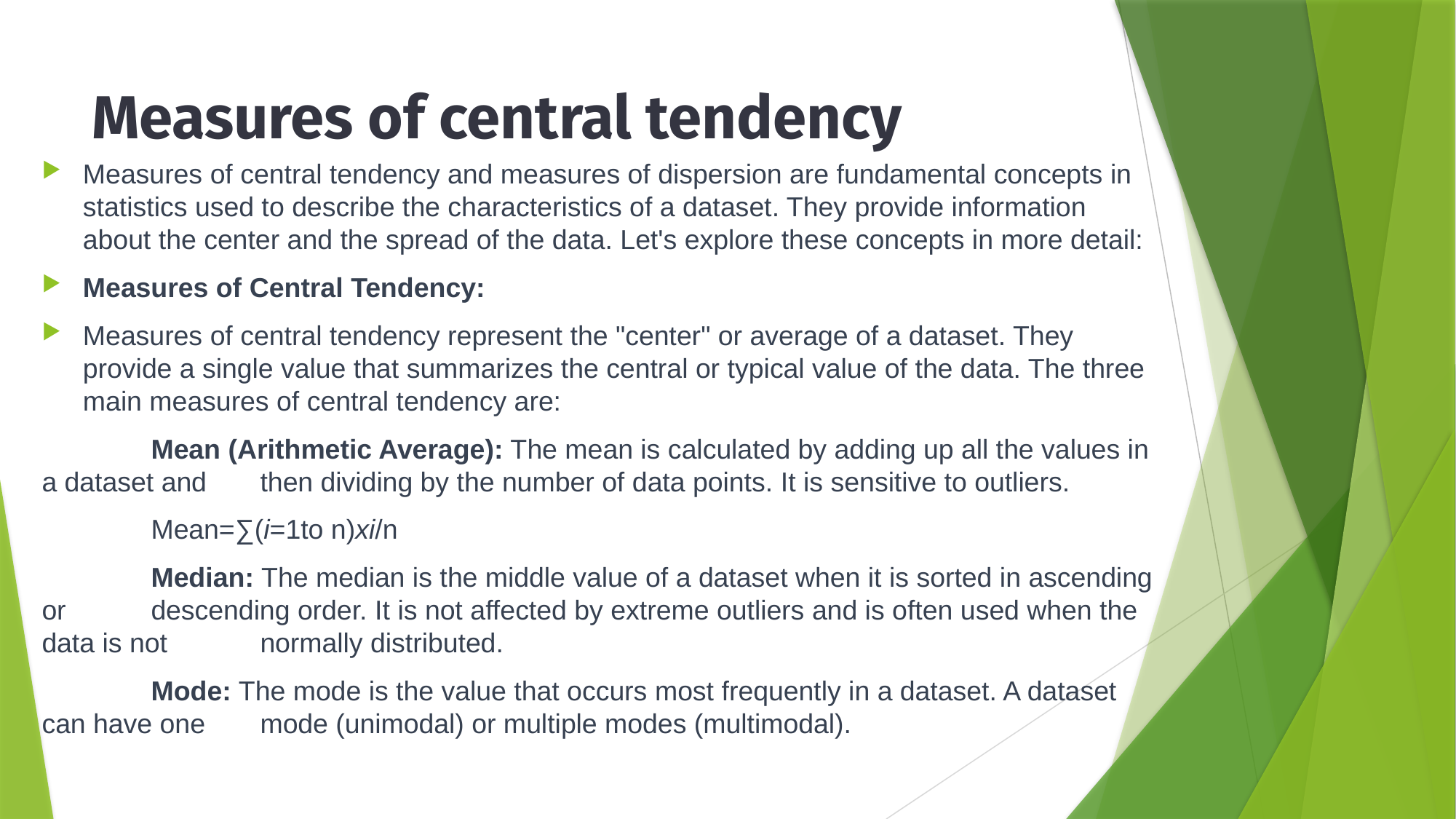

# Measures of central tendency
Measures of central tendency and measures of dispersion are fundamental concepts in statistics used to describe the characteristics of a dataset. They provide information about the center and the spread of the data. Let's explore these concepts in more detail:
Measures of Central Tendency:
Measures of central tendency represent the "center" or average of a dataset. They provide a single value that summarizes the central or typical value of the data. The three main measures of central tendency are:
 	Mean (Arithmetic Average): The mean is calculated by adding up all the values in a dataset and    	then dividing by the number of data points. It is sensitive to outliers.
	Mean=∑(i=1to n)xi​​/n
	Median: The median is the middle value of a dataset when it is sorted in ascending or 	descending order. It is not affected by extreme outliers and is often used when the data is not 	normally distributed.
	Mode: The mode is the value that occurs most frequently in a dataset. A dataset can have one 	mode (unimodal) or multiple modes (multimodal).